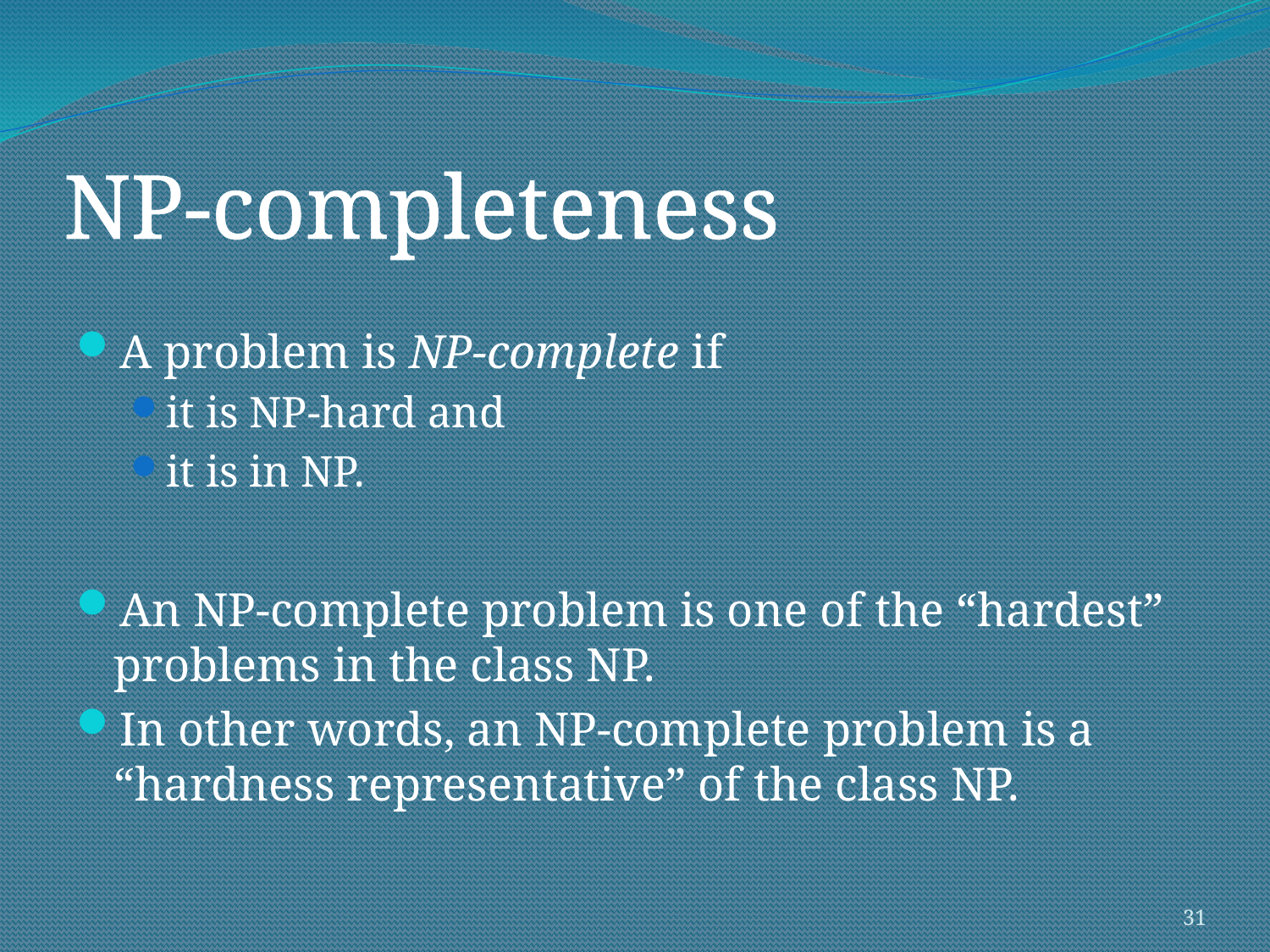

# NP-completeness
A problem is NP-complete if
it is NP-hard and
it is in NP.

An NP-complete problem is one of the “hardest” problems in the class NP.
In other words, an NP-complete problem is a “hardness representative” of the class NP.
31